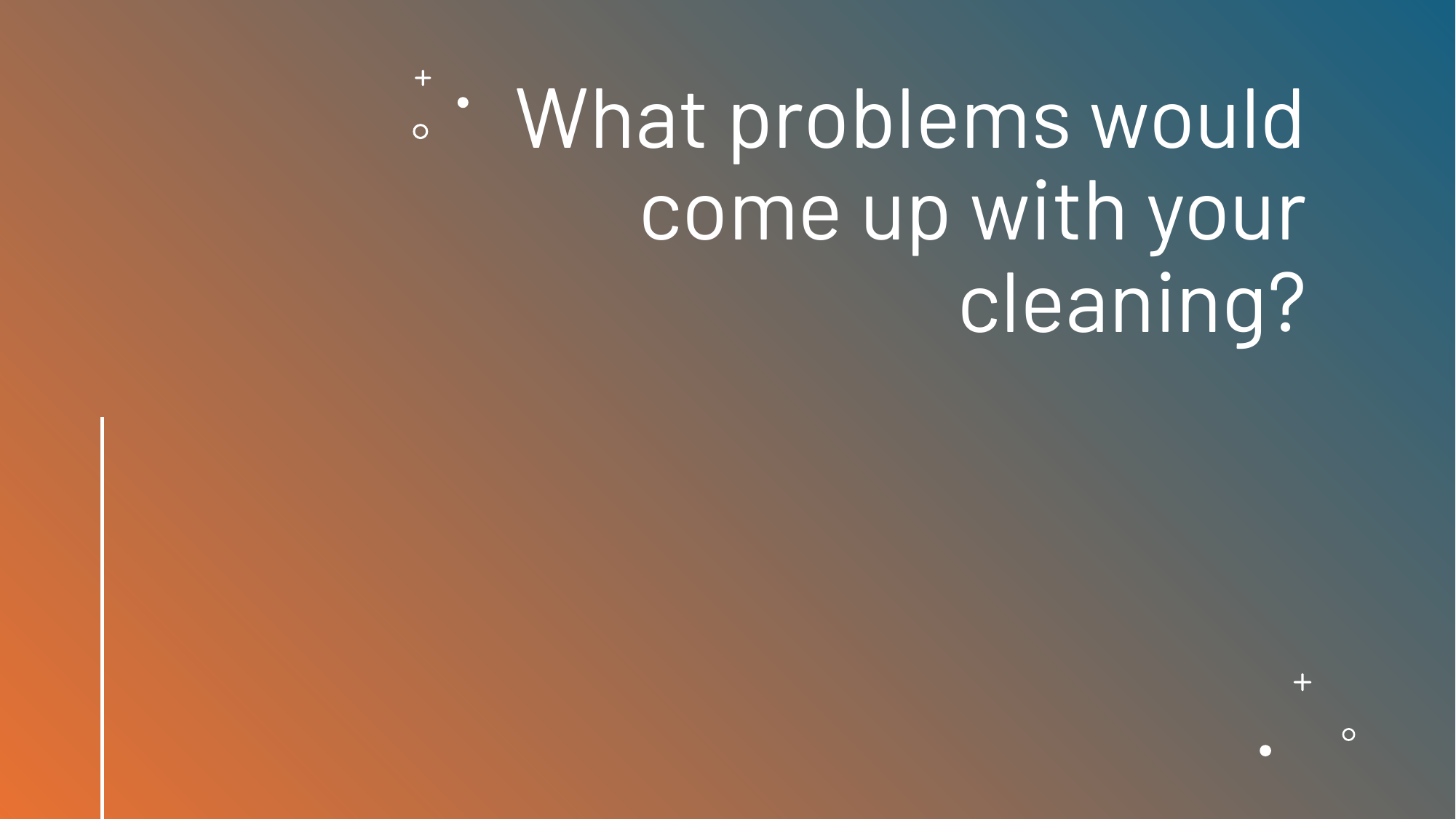

# What problems would come up with your cleaning?